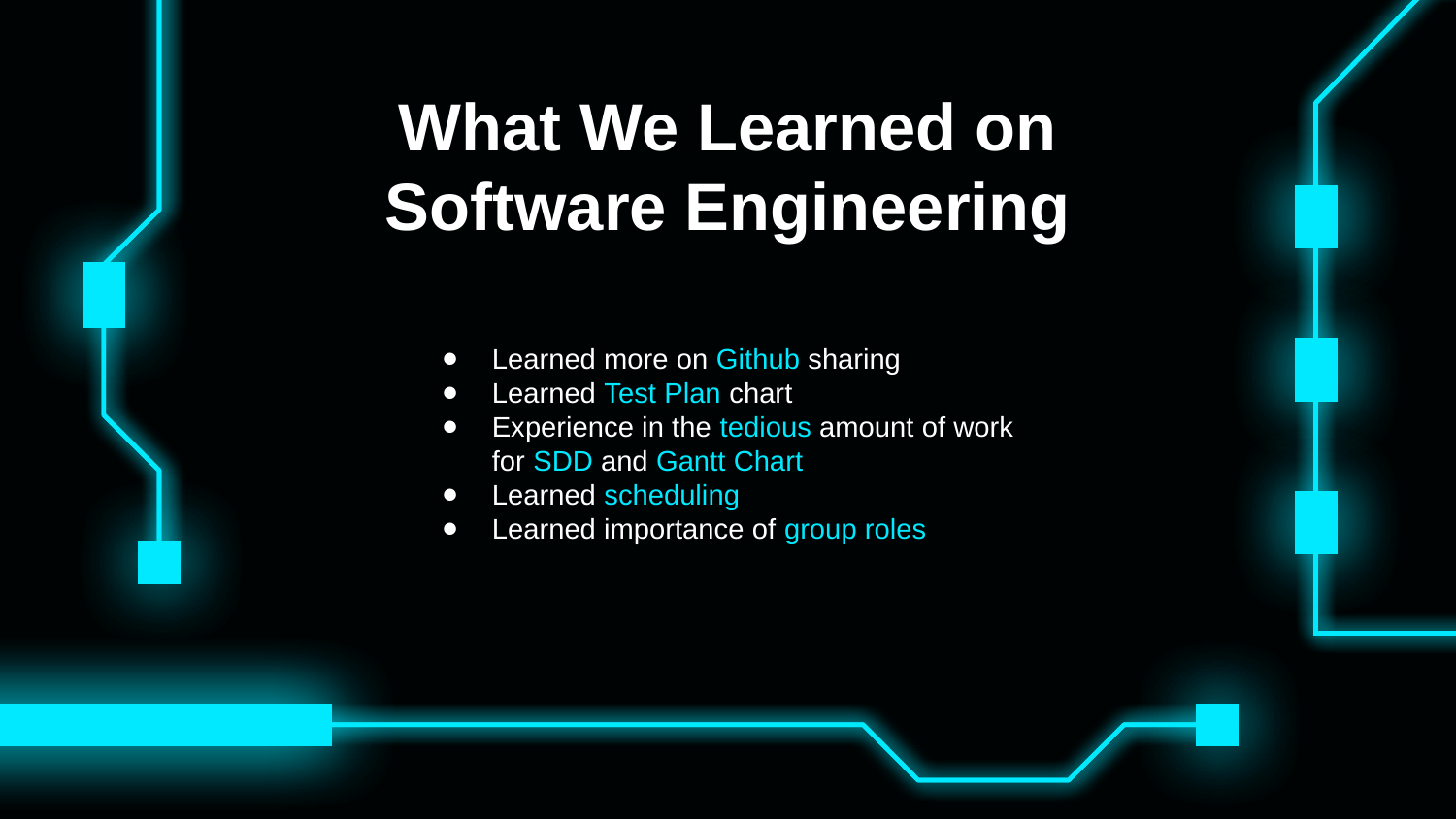

# What We Learned on Software Engineering
Learned more on Github sharing
Learned Test Plan chart
Experience in the tedious amount of work for SDD and Gantt Chart
Learned scheduling
Learned importance of group roles